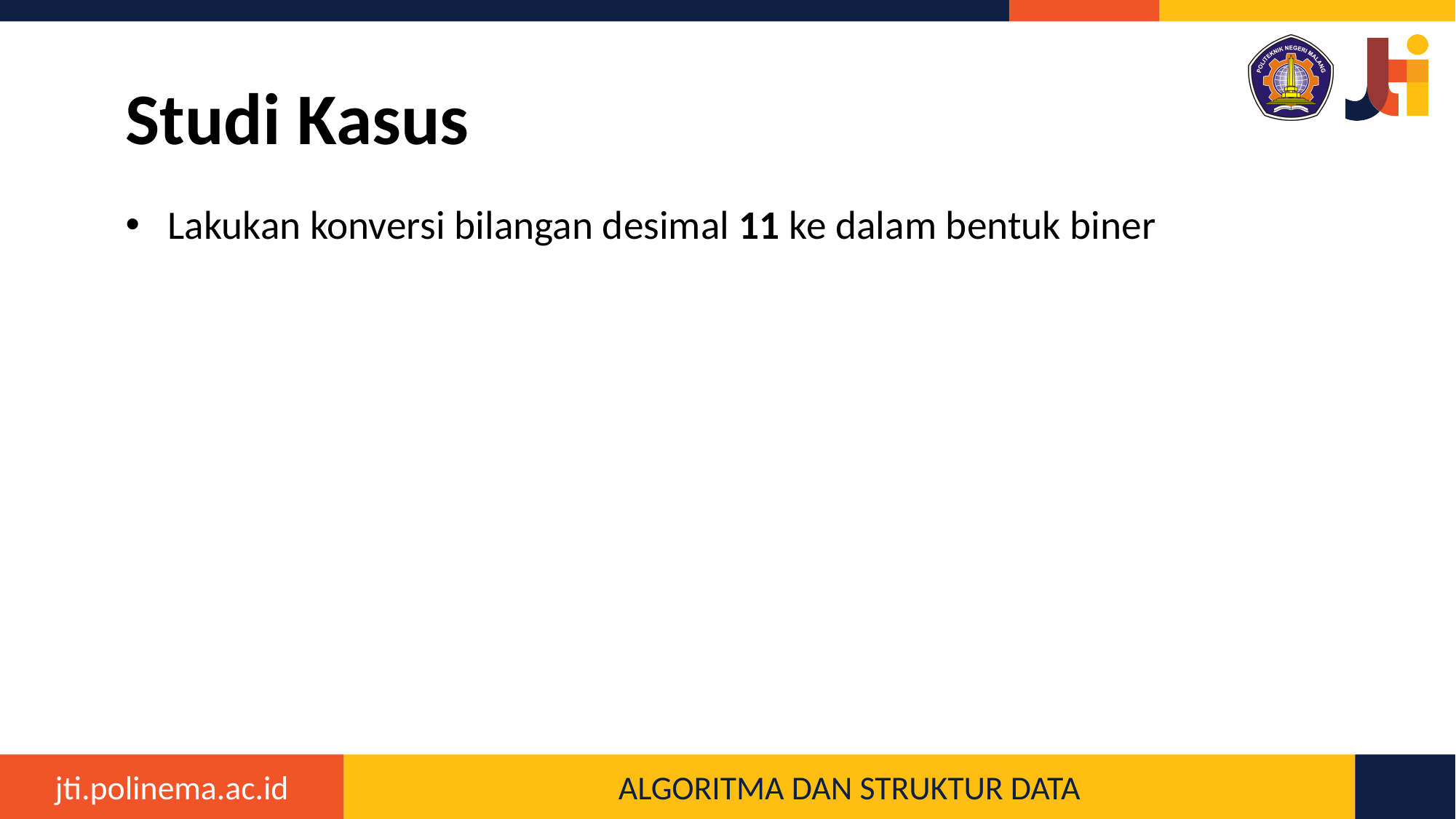

# Studi Kasus
Lakukan konversi bilangan desimal 11 ke dalam bentuk biner